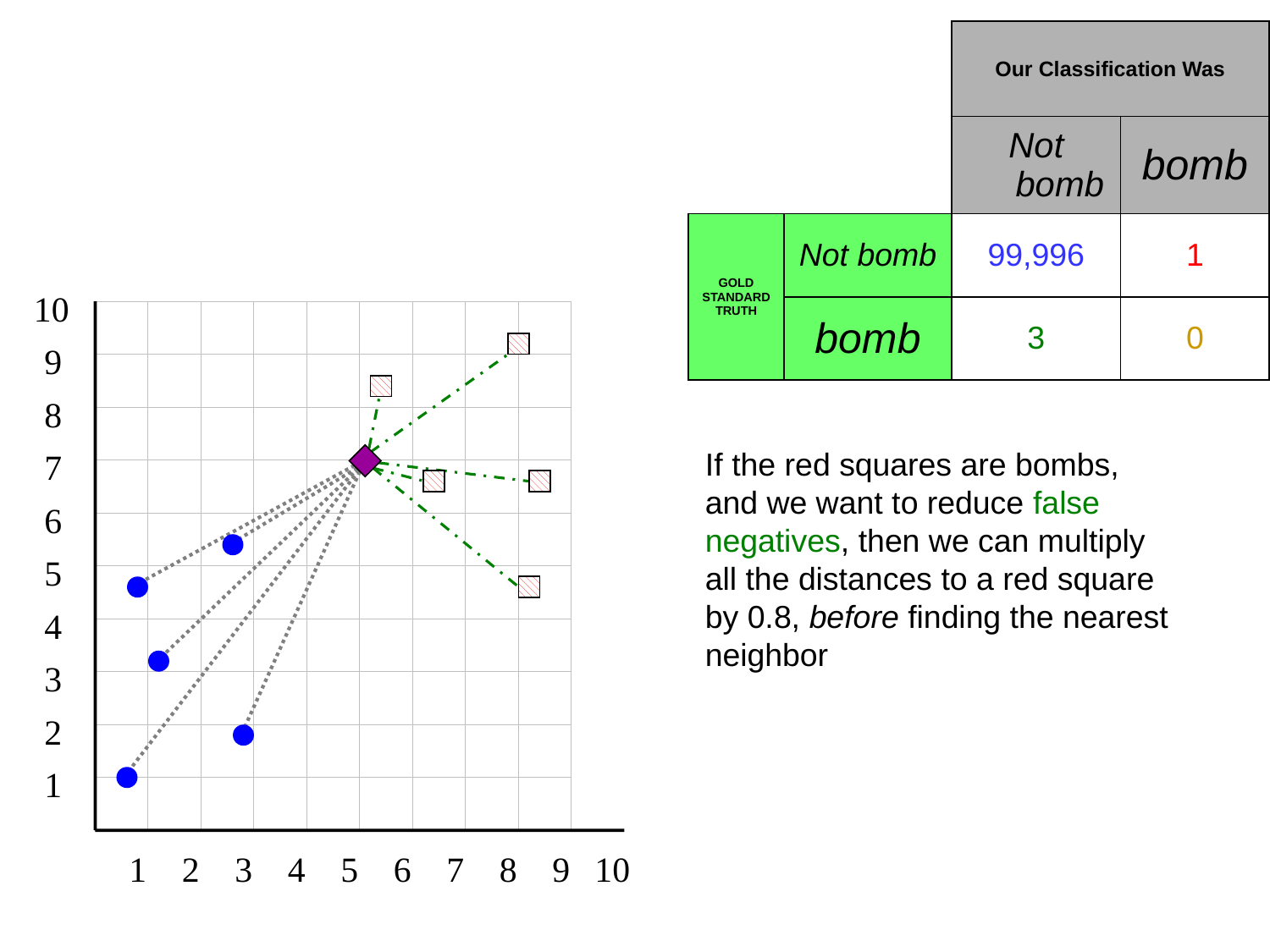

|  |  | Our Classification Was |  |
| --- | --- | --- | --- |
|  |  | Not bomb | bomb |
| GOLD STANDARD TRUTH | Not bomb | 99,996 | 1 |
|  | bomb | 3 | 0 |
10
9
8
7
6
5
4
3
2
1
1
2
3
4
5
6
7
8
9
10

If the red squares are bombs, and we want to reduce false negatives, then we can multiply all the distances to a red square by 0.8, before finding the nearest neighbor